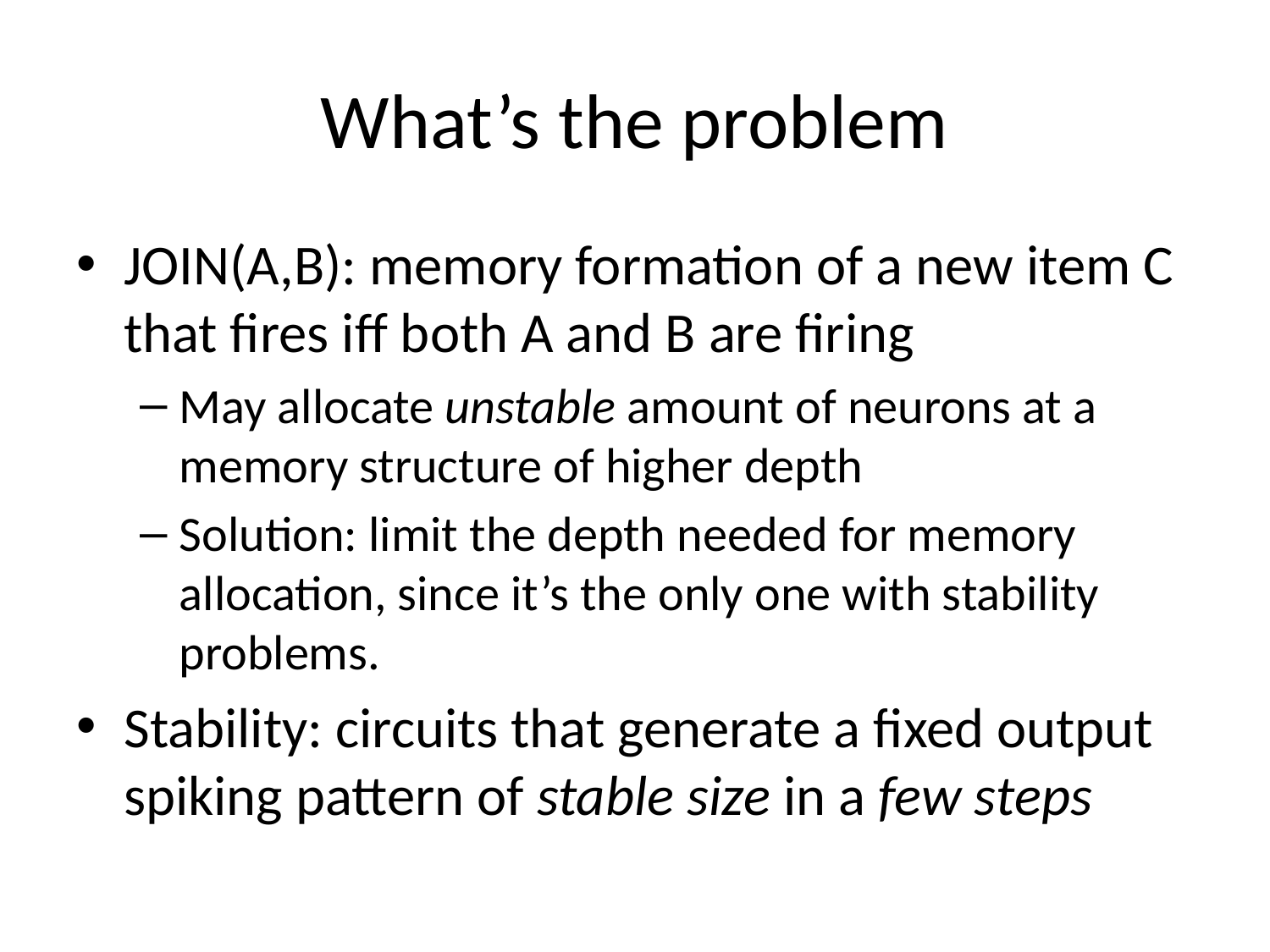

# What’s the problem
JOIN(A,B): memory formation of a new item C that fires iff both A and B are firing
May allocate unstable amount of neurons at a memory structure of higher depth
Solution: limit the depth needed for memory allocation, since it’s the only one with stability problems.
Stability: circuits that generate a fixed output spiking pattern of stable size in a few steps